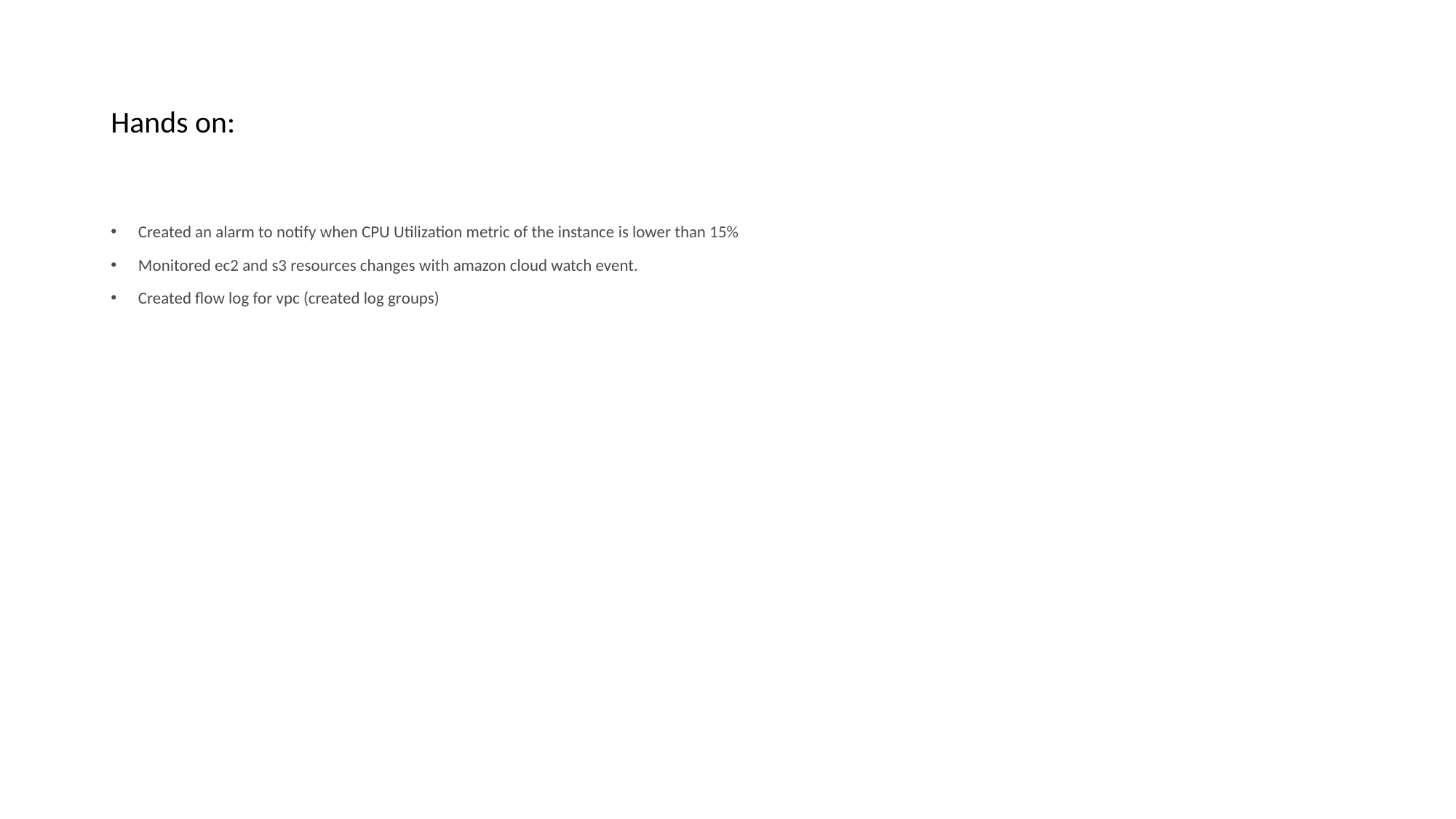

# Hands on:
Created an alarm to notify when CPU Utilization metric of the instance is lower than 15%
Monitored ec2 and s3 resources changes with amazon cloud watch event.
Created flow log for vpc (created log groups)